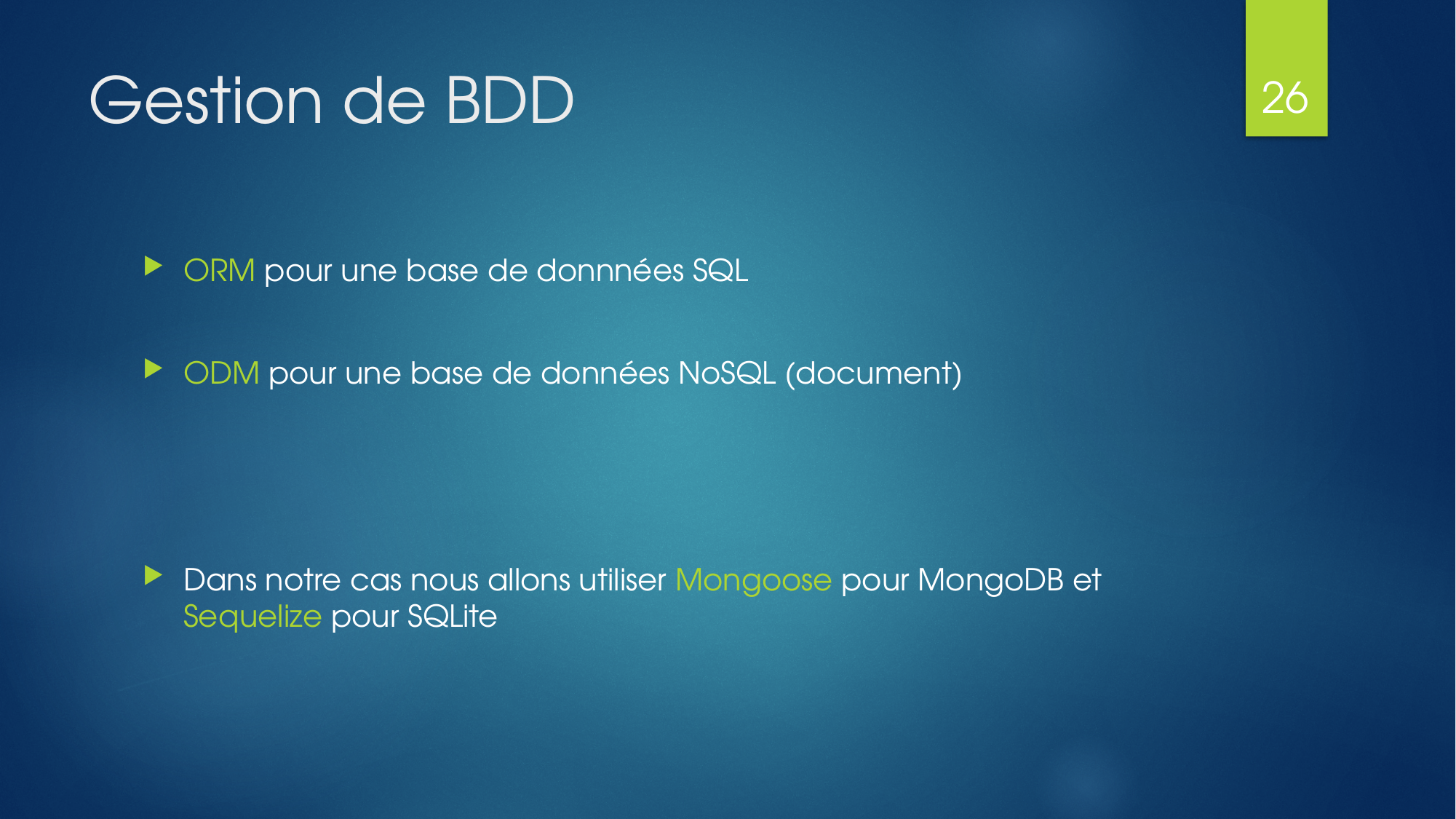

26
# Gestion de BDD
ORM pour une base de donnnées SQL

ODM pour une base de données NoSQL (document)

Dans notre cas nous allons utiliser Mongoose pour MongoDB et Sequelize pour SQLite